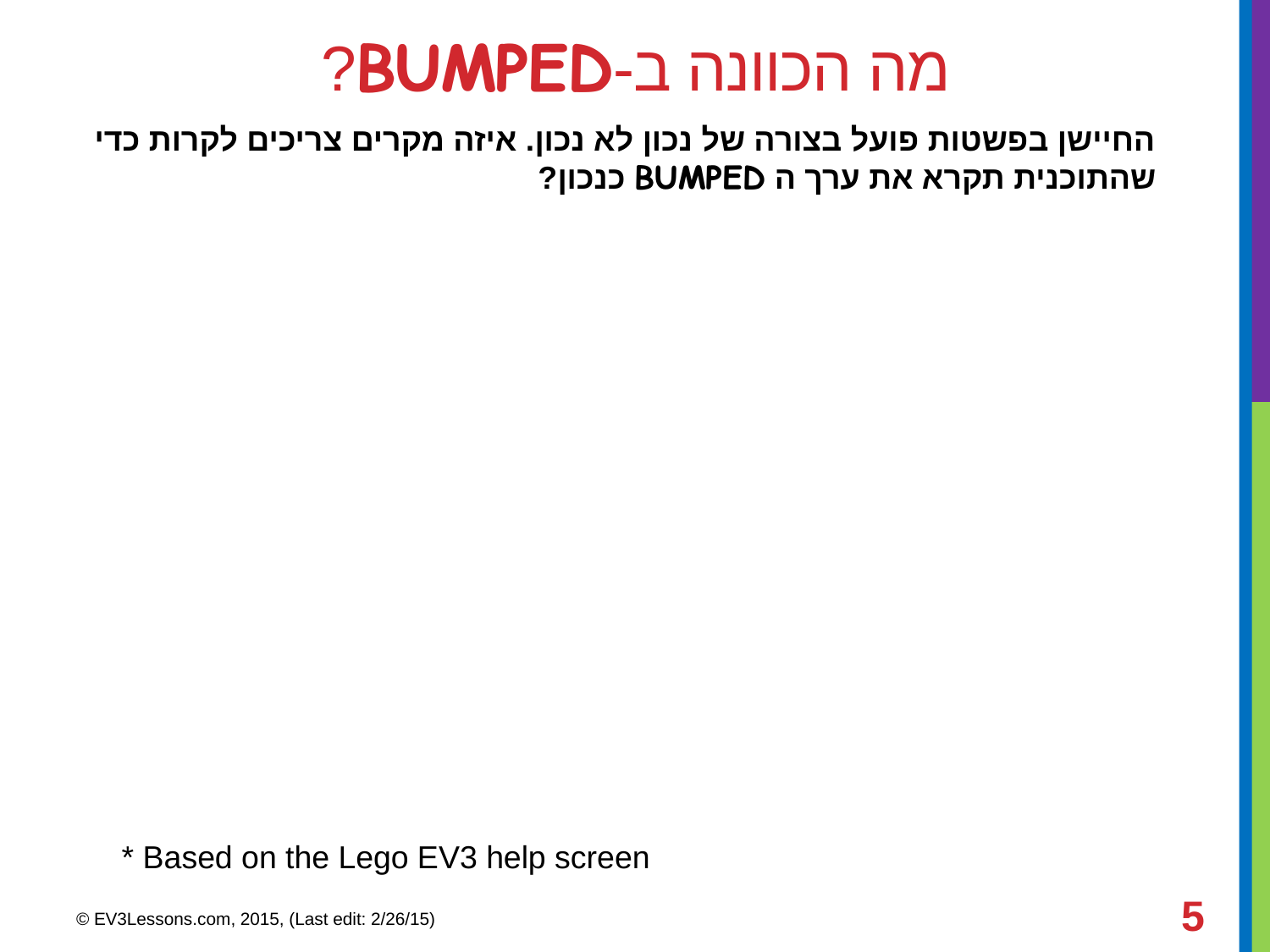

# מה הכוונה ב-BUMPED?
החיישן בפשטות פועל בצורה של נכון לא נכון. איזה מקרים צריכים לקרות כדי שהתוכנית תקרא את ערך ה BUMPED כנכון?
* Based on the Lego EV3 help screen
5
© EV3Lessons.com, 2015, (Last edit: 2/26/15)